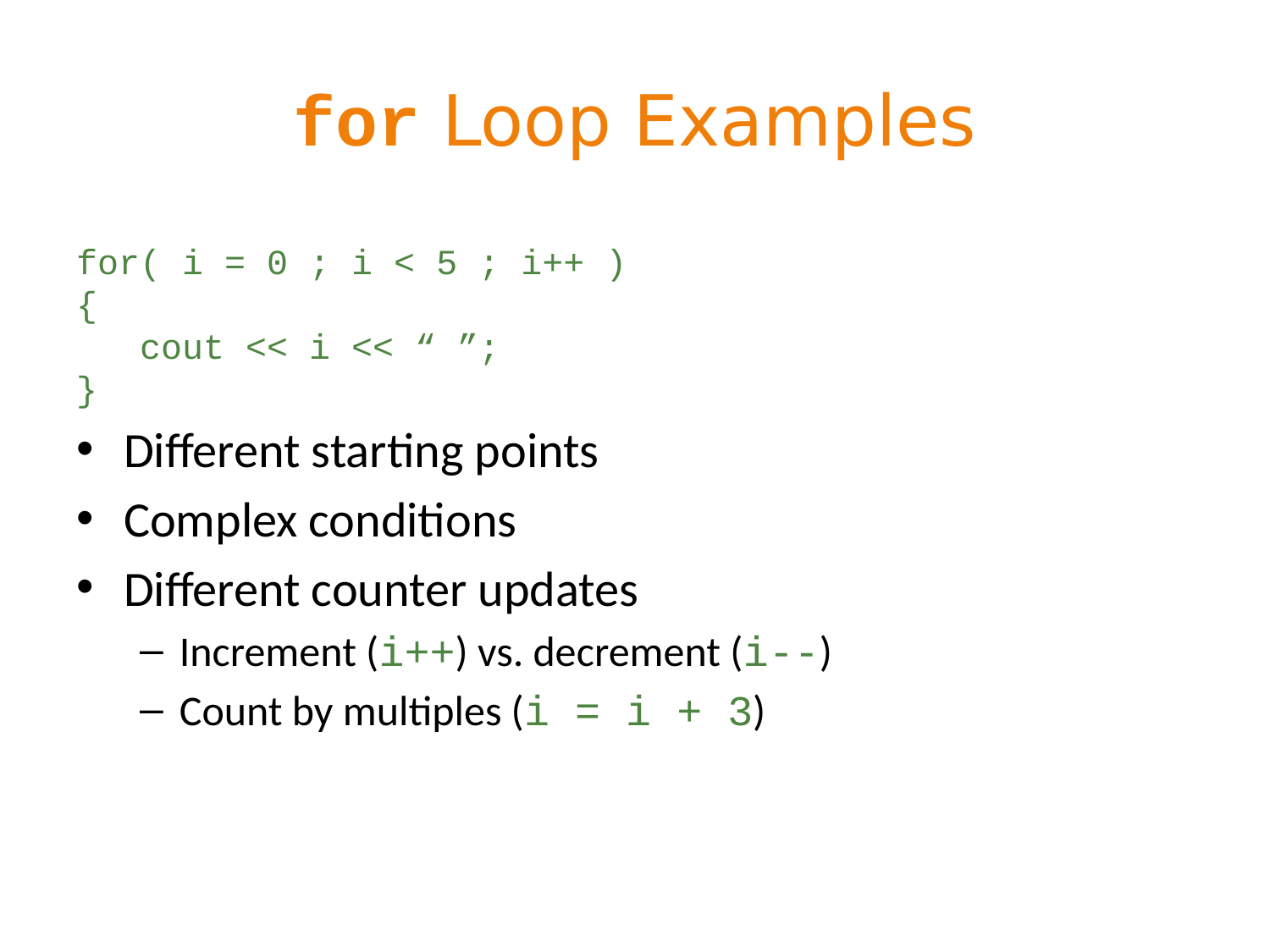

# for Loop Examples
for( i = 0 ; i < 5 ; i++ )
{
cout << i << “ ”;
}
Different starting points
Complex conditions
Different counter updates
Increment (i++) vs. decrement (i--)
Count by multiples (i = i + 3)